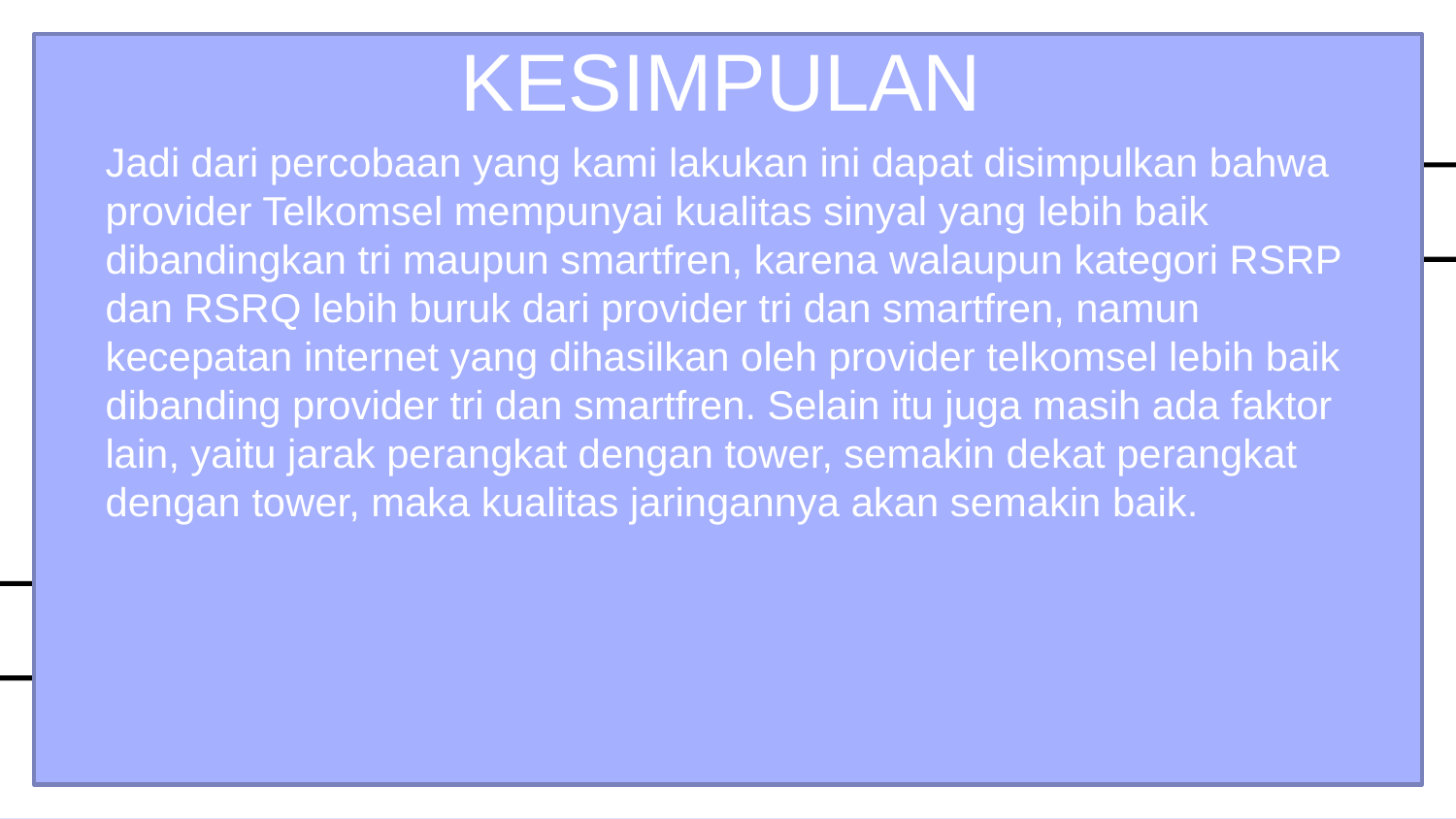

KESIMPULAN

Jadi dari percobaan yang kami lakukan ini dapat disimpulkan bahwa provider Telkomsel mempunyai kualitas sinyal yang lebih baik dibandingkan tri maupun smartfren, karena walaupun kategori RSRP dan RSRQ lebih buruk dari provider tri dan smartfren, namun kecepatan internet yang dihasilkan oleh provider telkomsel lebih baik dibanding provider tri dan smartfren. Selain itu juga masih ada faktor lain, yaitu jarak perangkat dengan tower, semakin dekat perangkat dengan tower, maka kualitas jaringannya akan semakin baik.